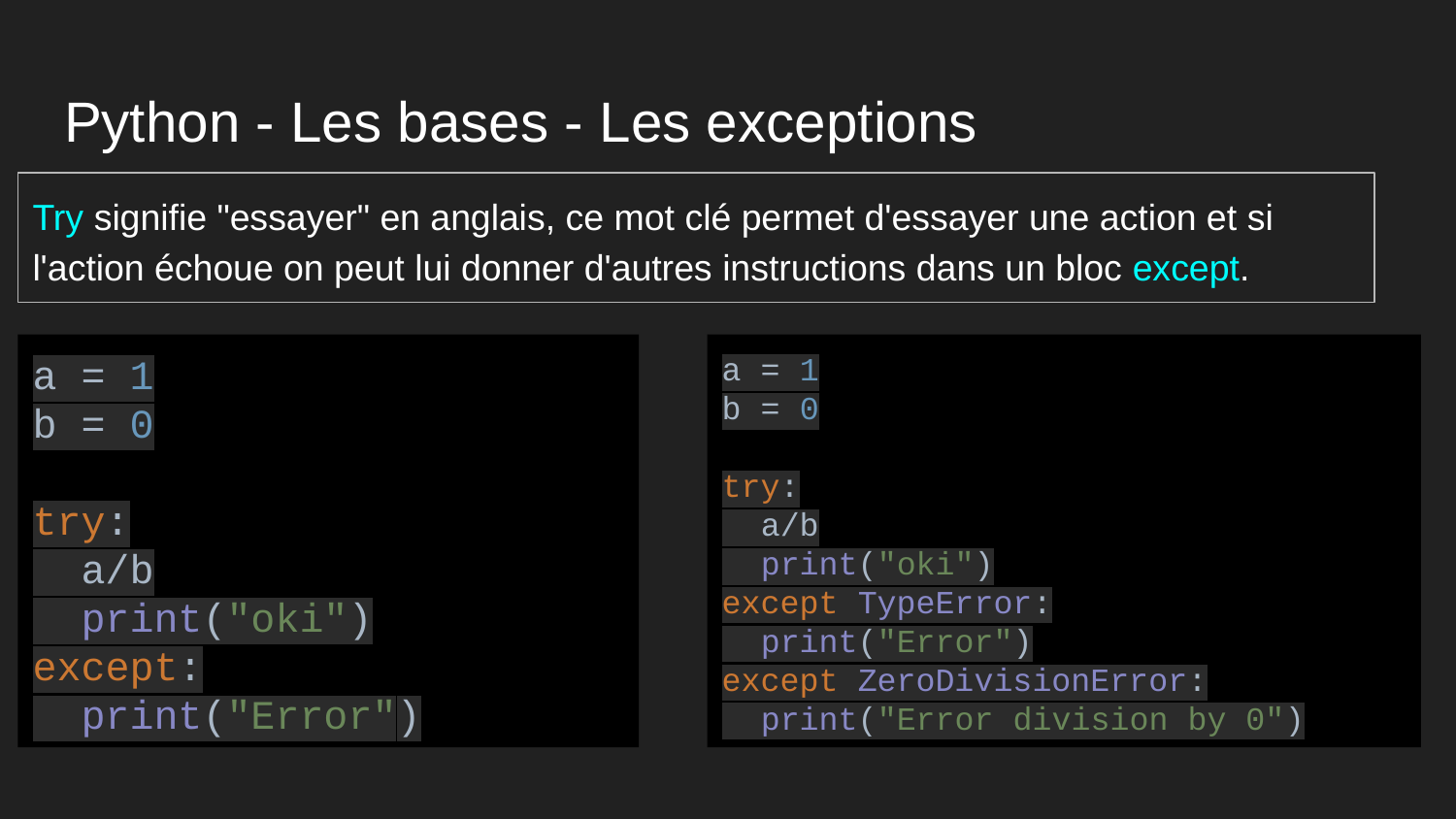

# Python - Les bases - Les exceptions
Try signifie "essayer" en anglais, ce mot clé permet d'essayer une action et si l'action échoue on peut lui donner d'autres instructions dans un bloc except.

a = 1
b = 0

try:
  a/b
  print("oki")
except:
  print("Error")

a = 1
b = 0

try:
  a/b
  print("oki")
except TypeError:
  print("Error")
except ZeroDivisionError:
  print("Error division by 0")